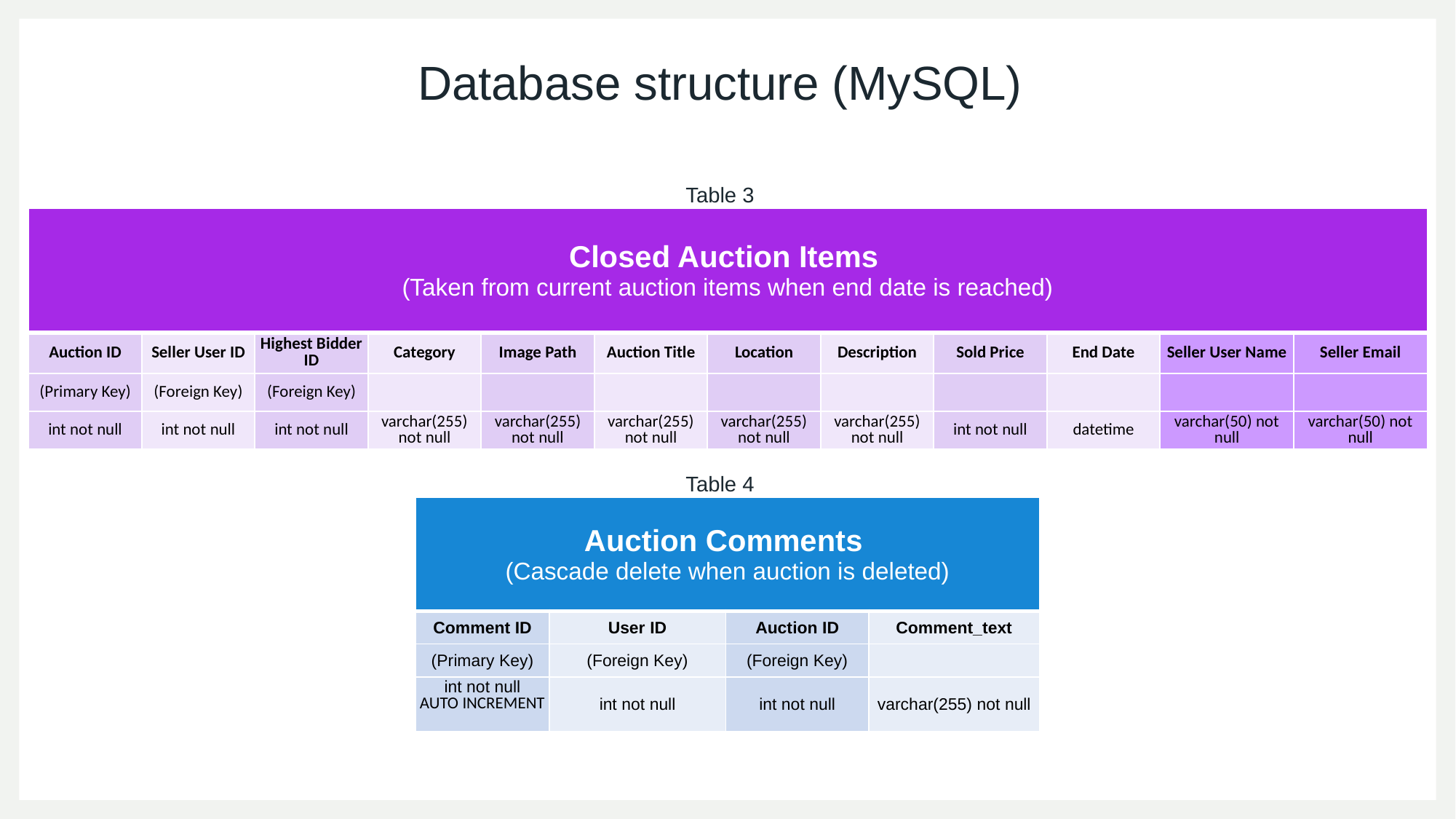

# Database structure (MySQL)
Table 3
| Closed Auction Items (Taken from current auction items when end date is reached) |  |  |  |  |  |  |  |  |  |  |  |
| --- | --- | --- | --- | --- | --- | --- | --- | --- | --- | --- | --- |
| Auction ID | Seller User ID | Highest Bidder ID | Category | Image Path | Auction Title | Location | Description | Sold Price | End Date | Seller User Name | Seller Email |
| (Primary Key) | (Foreign Key) | (Foreign Key) |  |  |  |  |  |  |  |  |  |
| int not null | int not null | int not null | varchar(255) not null | varchar(255) not null | varchar(255) not null | varchar(255) not null | varchar(255) not null | int not null | datetime | varchar(50) not null | varchar(50) not null |
Table 4
| Auction Comments (Cascade delete when auction is deleted) |  |  |  |
| --- | --- | --- | --- |
| Comment ID | User ID | Auction ID | Comment\_text |
| (Primary Key) | (Foreign Key) | (Foreign Key) |  |
| int not null AUTO INCREMENT | int not null | int not null | varchar(255) not null |